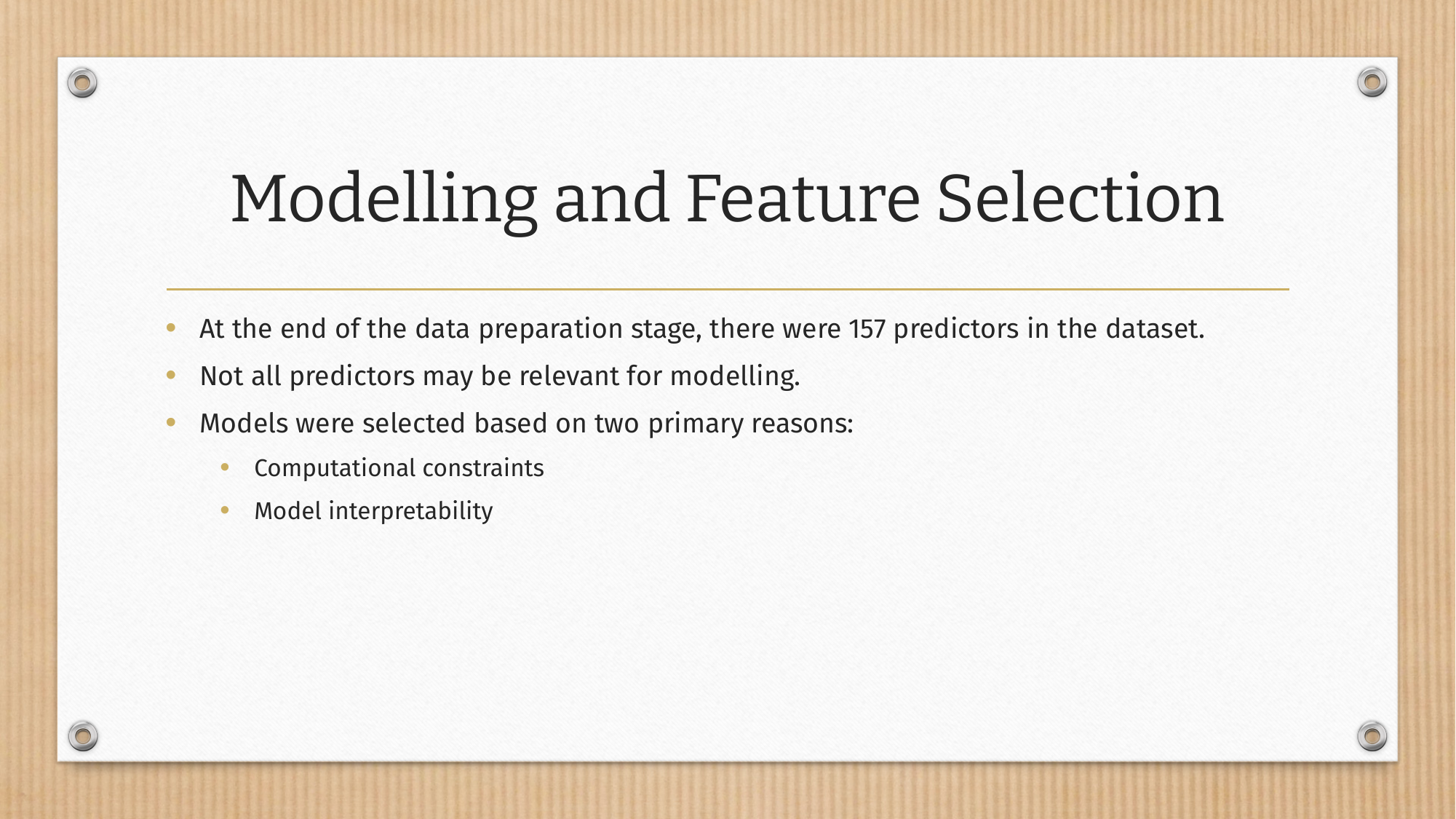

# Modelling and Feature Selection
At the end of the data preparation stage, there were 157 predictors in the dataset.
Not all predictors may be relevant for modelling.
Models were selected based on two primary reasons:
Computational constraints
Model interpretability